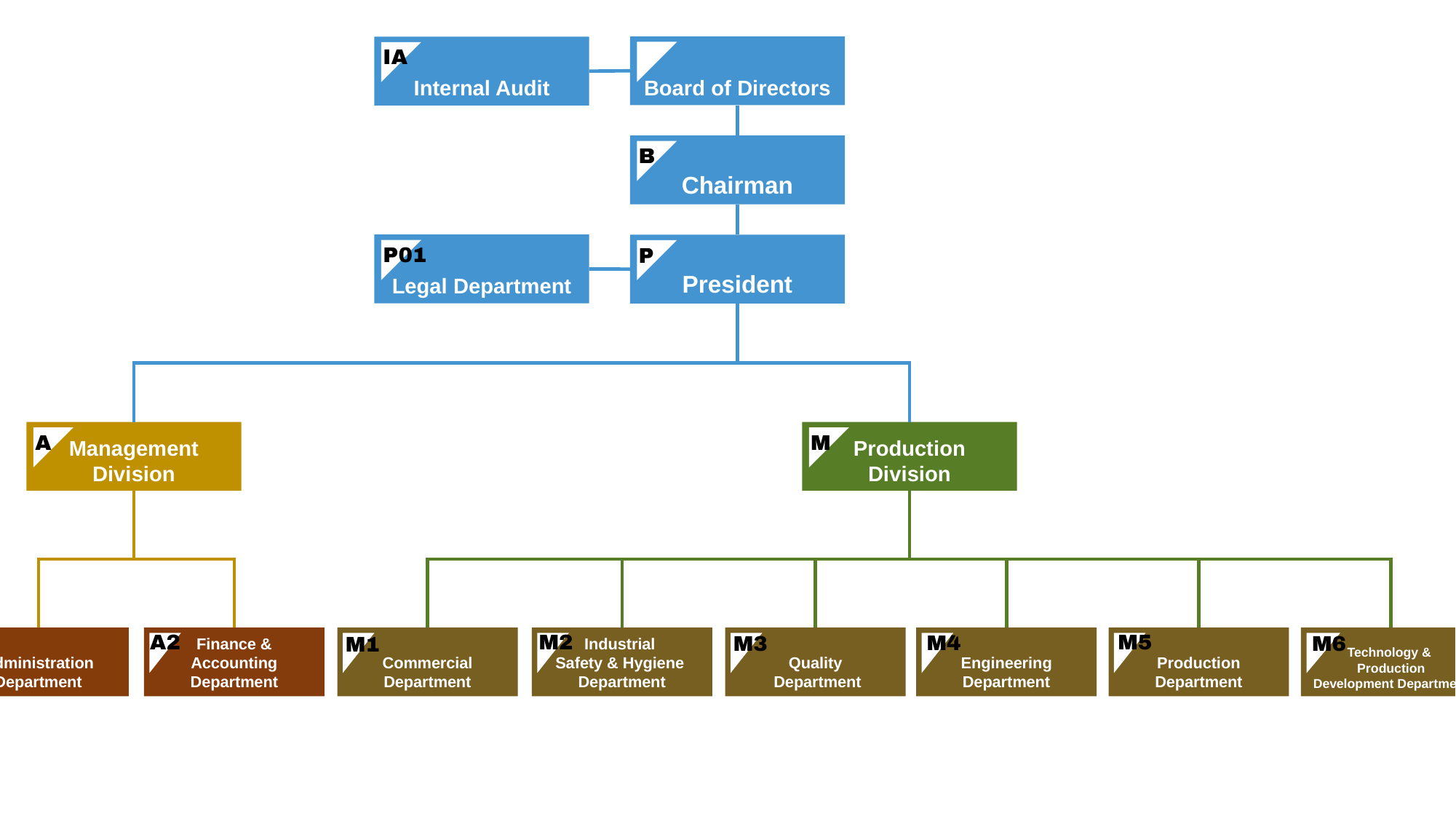

Board of Directors

Internal Audit
IA

Chairman
B

Legal Department
P01

President
P

Management
Division
A

Production
Division
M

M5
Production Department

A1
Administration
Department

A2
Finance & Accounting
Department

M2
Industrial
Safety & Hygiene
Department

M4
Engineering
Department

M3
Quality
 Department

M6
Technology &  Production
Development Department

M1
Commercial
Department